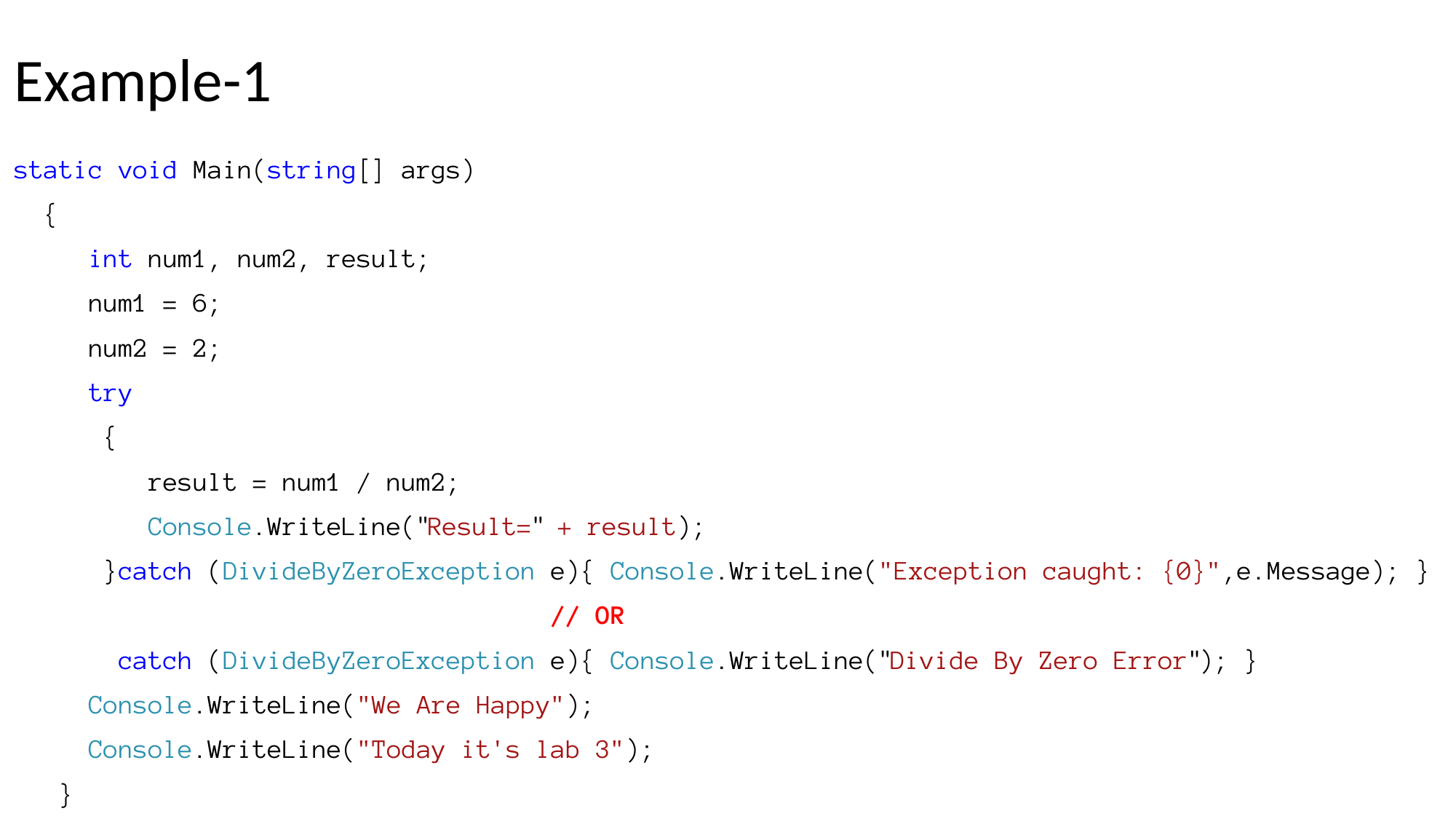

# Example-1
static void Main(string[] args)
  {
     int num1, num2, result;
     num1 = 6;
     num2 = 2;
     try
      {
         result = num1 / num2;
         Console.WriteLine("Result=" + result);
      }catch (DivideByZeroException e){ Console.WriteLine("Exception caught: {0}",e.Message); }
                                    // OR
       catch (DivideByZeroException e){ Console.WriteLine("Divide By Zero Error"); }
     Console.WriteLine("We Are Happy");
     Console.WriteLine("Today it's lab 3");
   }